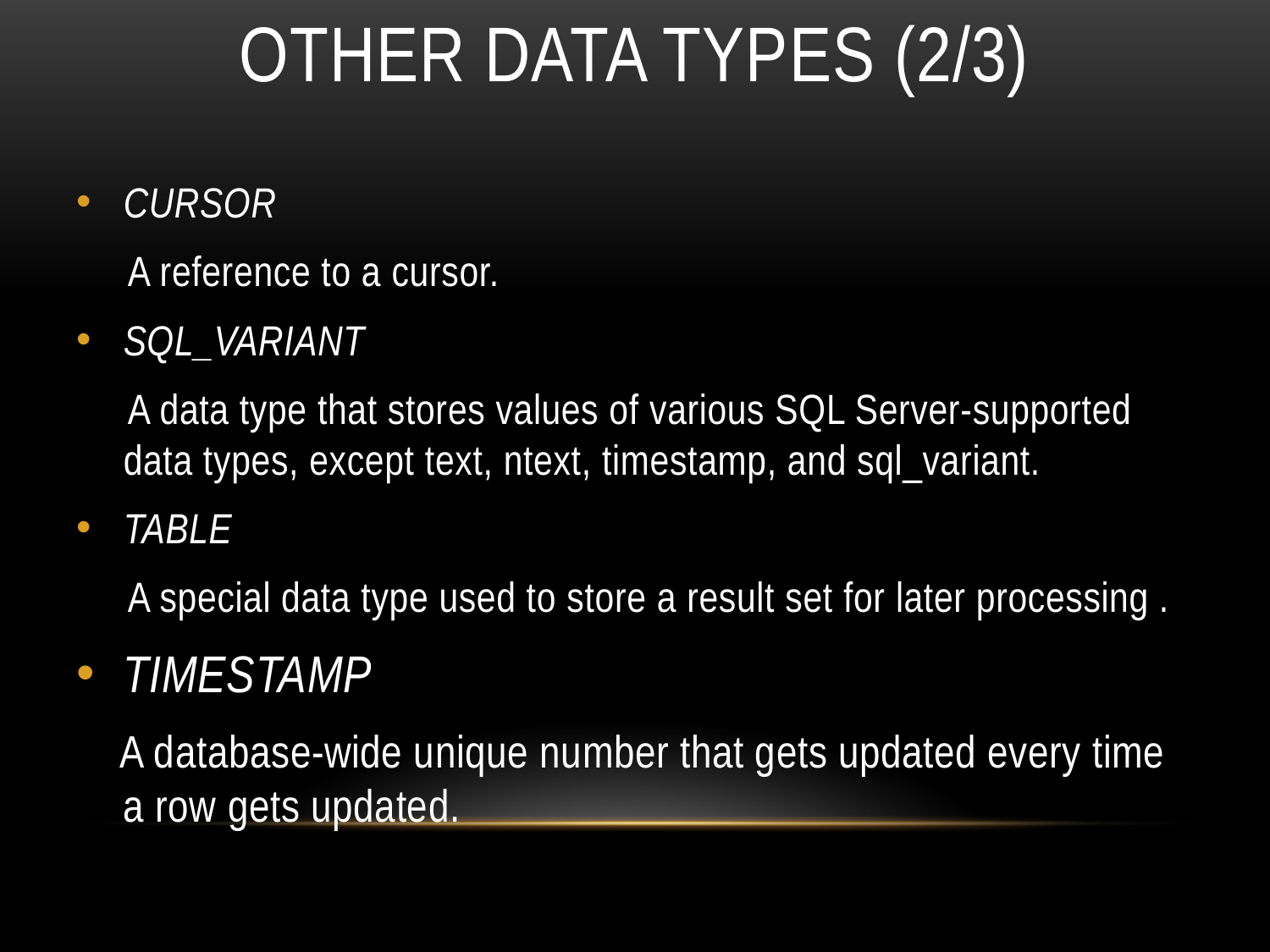

# OTHER DATA TYPES (2/3)
CURSOR
     A reference to a cursor.
SQL_VARIANT
     A data type that stores values of various SQL Server-supported data types, except text, ntext, timestamp, and sql_variant.
TABLE
     A special data type used to store a result set for later processing .
TIMESTAMP
    A database-wide unique number that gets updated every time a row gets updated.